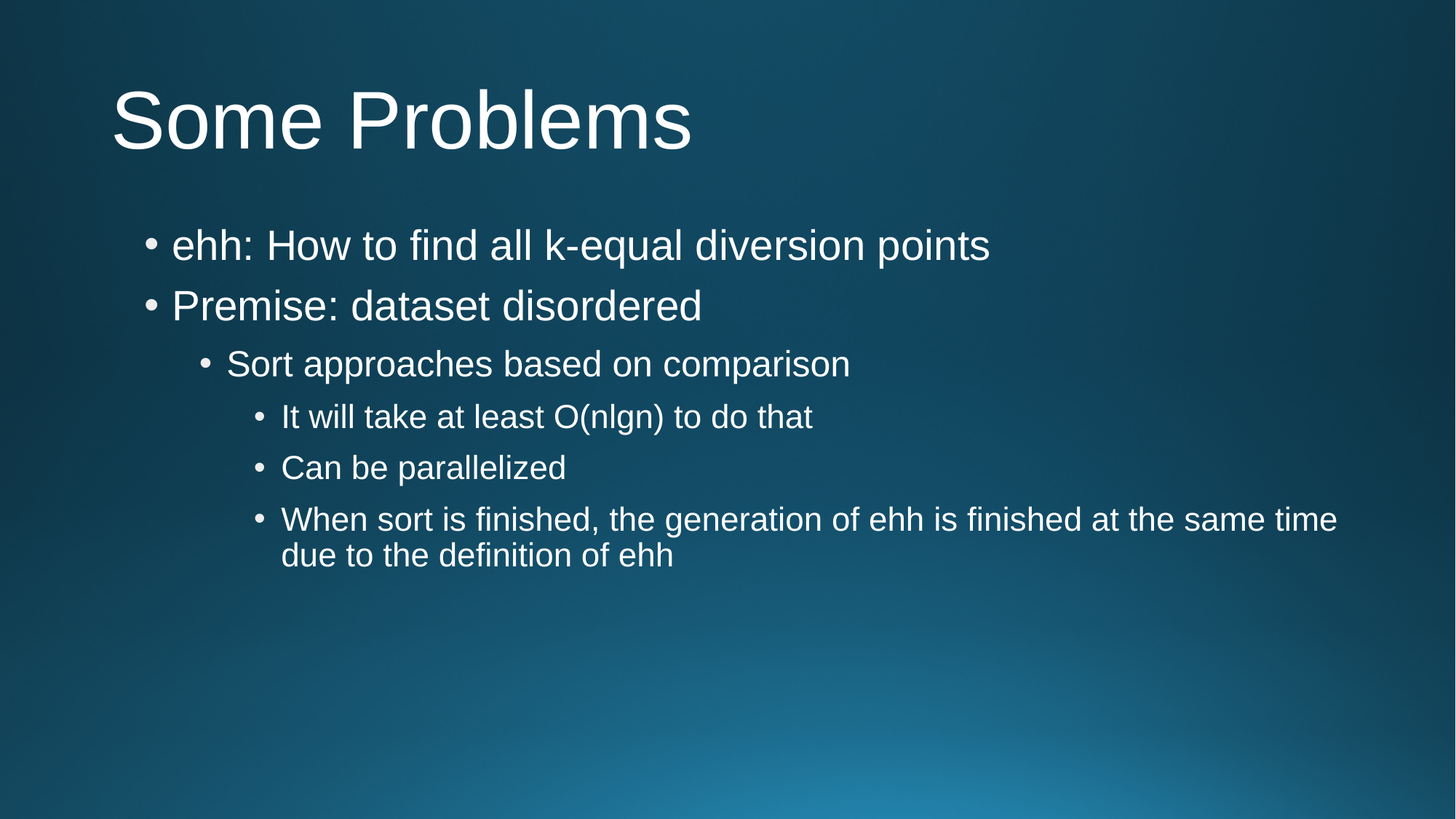

# Some Problems
ehh: How to find all k-equal diversion points
Premise: dataset disordered
Sort approaches based on comparison
It will take at least O(nlgn) to do that
Can be parallelized
When sort is finished, the generation of ehh is finished at the same time due to the definition of ehh